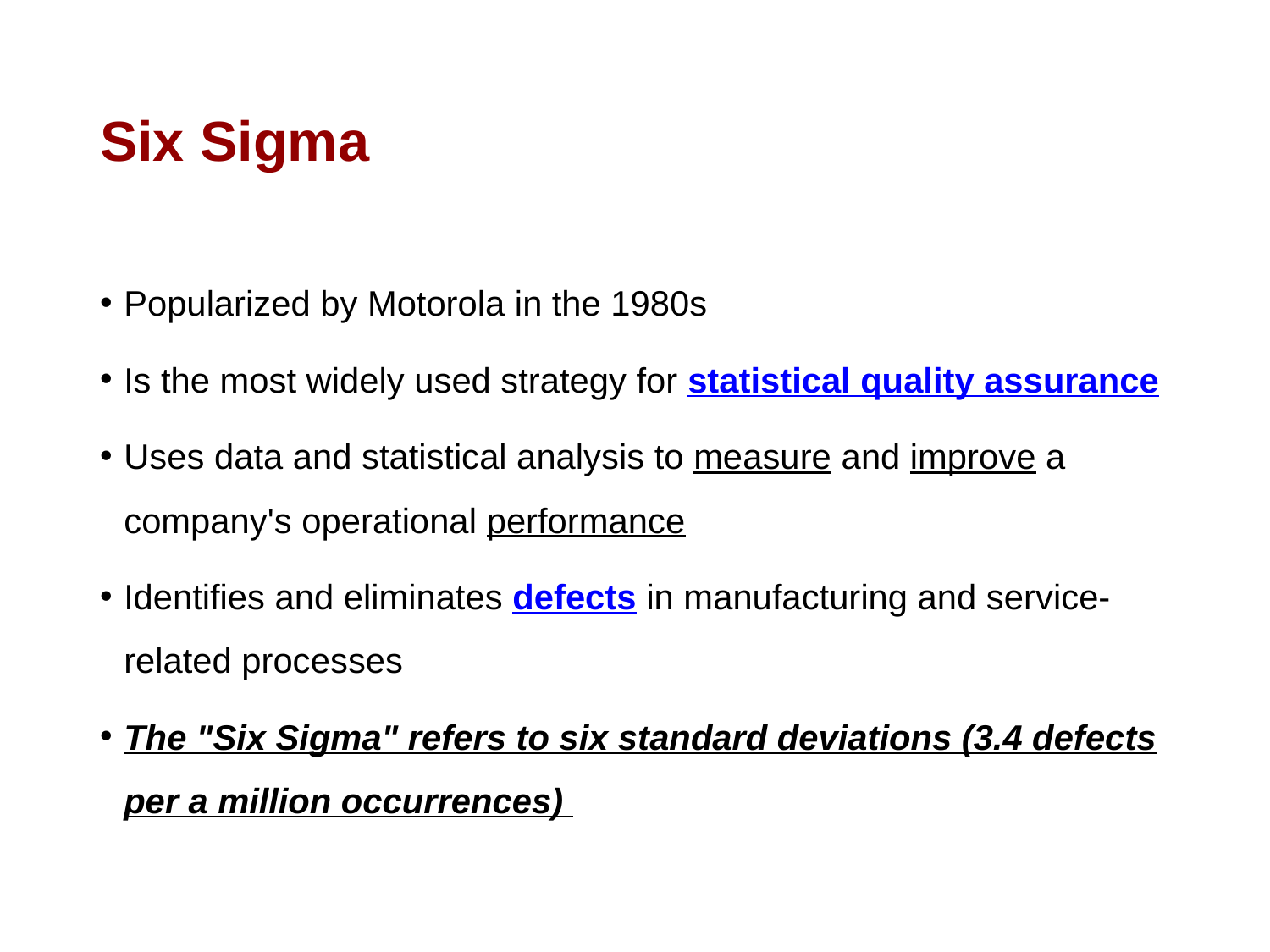

# Six Sigma
Popularized by Motorola in the 1980s
Is the most widely used strategy for statistical quality assurance
Uses data and statistical analysis to measure and improve a company's operational performance
Identifies and eliminates defects in manufacturing and service-related processes
The "Six Sigma" refers to six standard deviations (3.4 defects per a million occurrences)